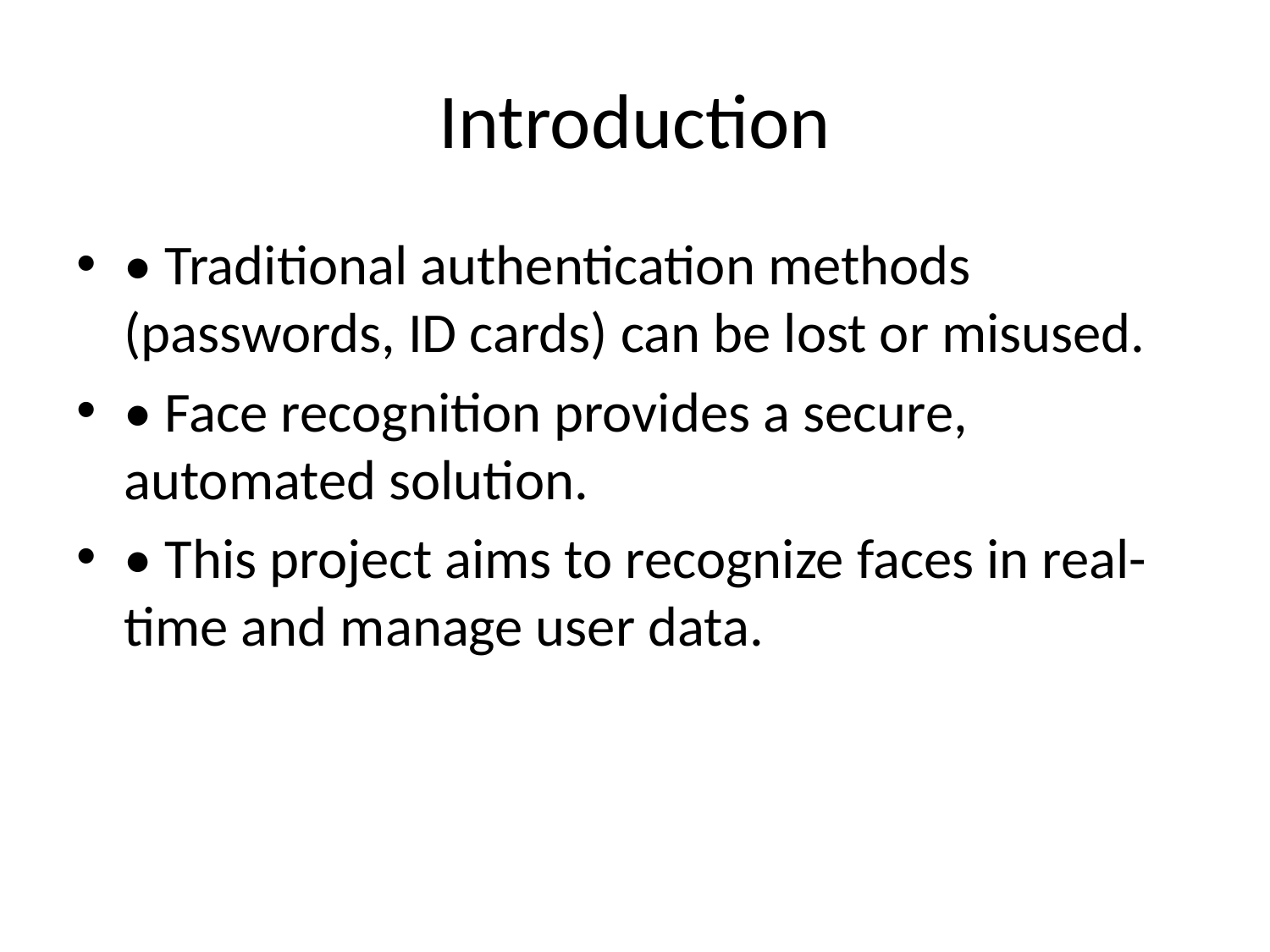

# Introduction
• Traditional authentication methods (passwords, ID cards) can be lost or misused.
• Face recognition provides a secure, automated solution.
• This project aims to recognize faces in real-time and manage user data.